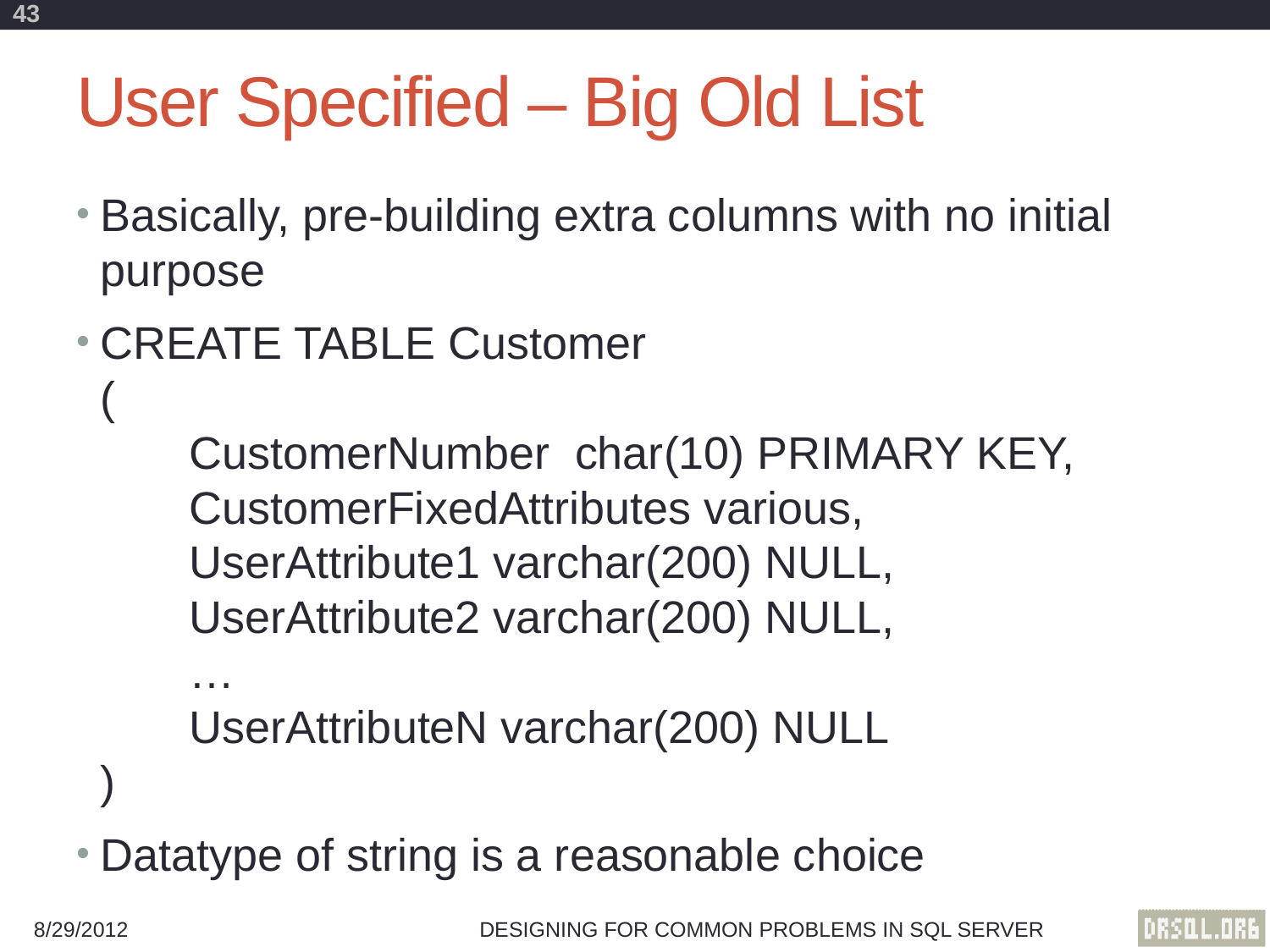

43
# User Specified – Big Old List
Basically, pre-building extra columns with no initial purpose
CREATE TABLE Customer
(
       CustomerNumber  char(10) PRIMARY KEY,
       CustomerFixedAttributes various,
       UserAttribute1 varchar(200) NULL,
       UserAttribute2 varchar(200) NULL,
       …
       UserAttributeN varchar(200) NULL
)
Datatype of string is a reasonable choice
Designing for Common Problems in SQL Server
8/29/2012